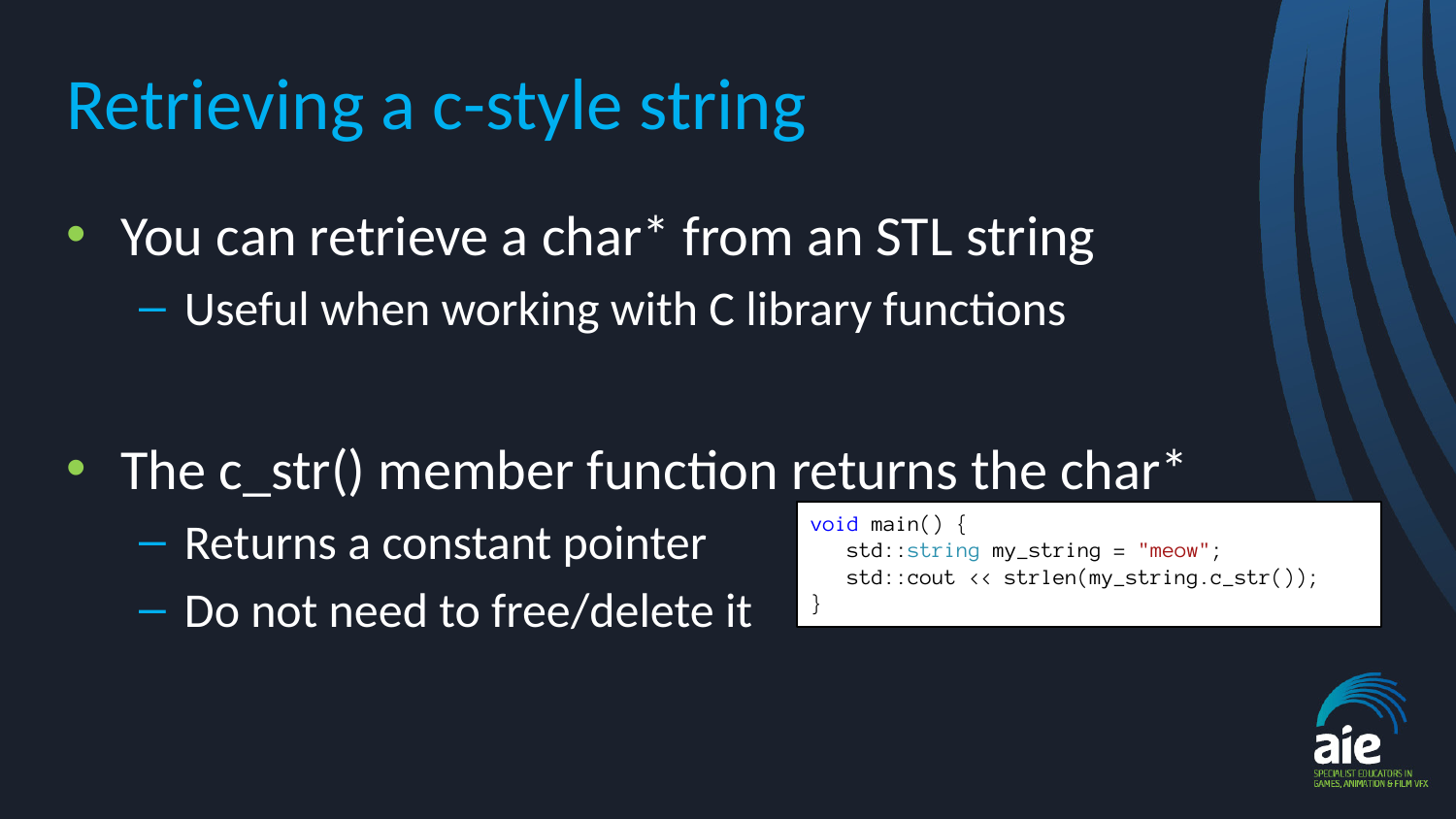

# Retrieving a c-style string
You can retrieve a char* from an STL string
Useful when working with C library functions

The c_str() member function returns the char*
Returns a constant pointer
Do not need to free/delete it
void main() {
   std::string my_string = "meow";
   std::cout << strlen(my_string.c_str());
}